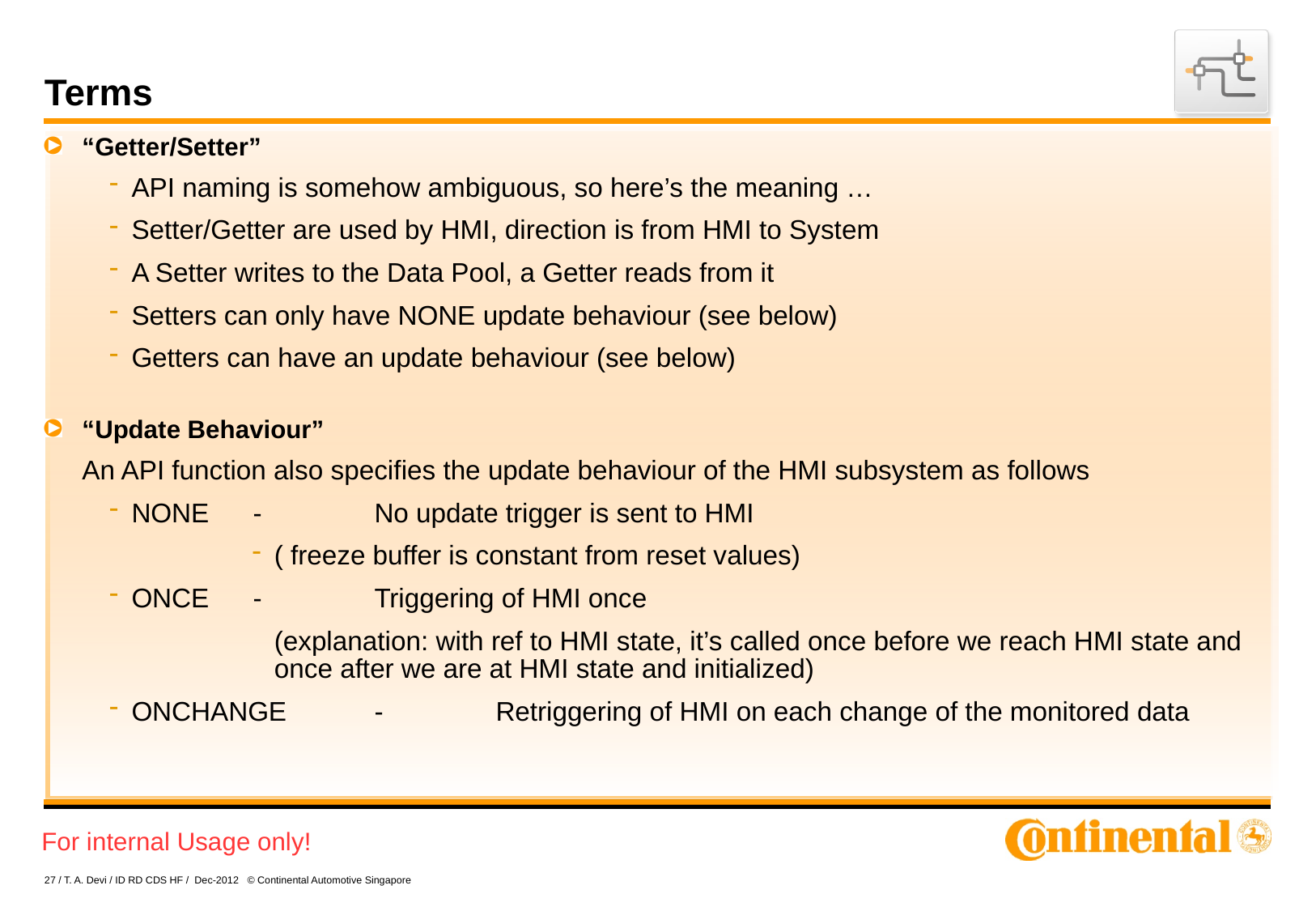

# Terms
“Getter/Setter”
API naming is somehow ambiguous, so here’s the meaning …
Setter/Getter are used by HMI, direction is from HMI to System
A Setter writes to the Data Pool, a Getter reads from it
Setters can only have NONE update behaviour (see below)
Getters can have an update behaviour (see below)
“Update Behaviour”
	An API function also specifies the update behaviour of the HMI subsystem as follows
NONE	- 	No update trigger is sent to HMI
( freeze buffer is constant from reset values)
ONCE	-	Triggering of HMI once
	(explanation: with ref to HMI state, it’s called once before we reach HMI state and once after we are at HMI state and initialized)
ONCHANGE	-	Retriggering of HMI on each change of the monitored data
27 / T. A. Devi / ID RD CDS HF /  Dec-2012   © Continental Automotive Singapore